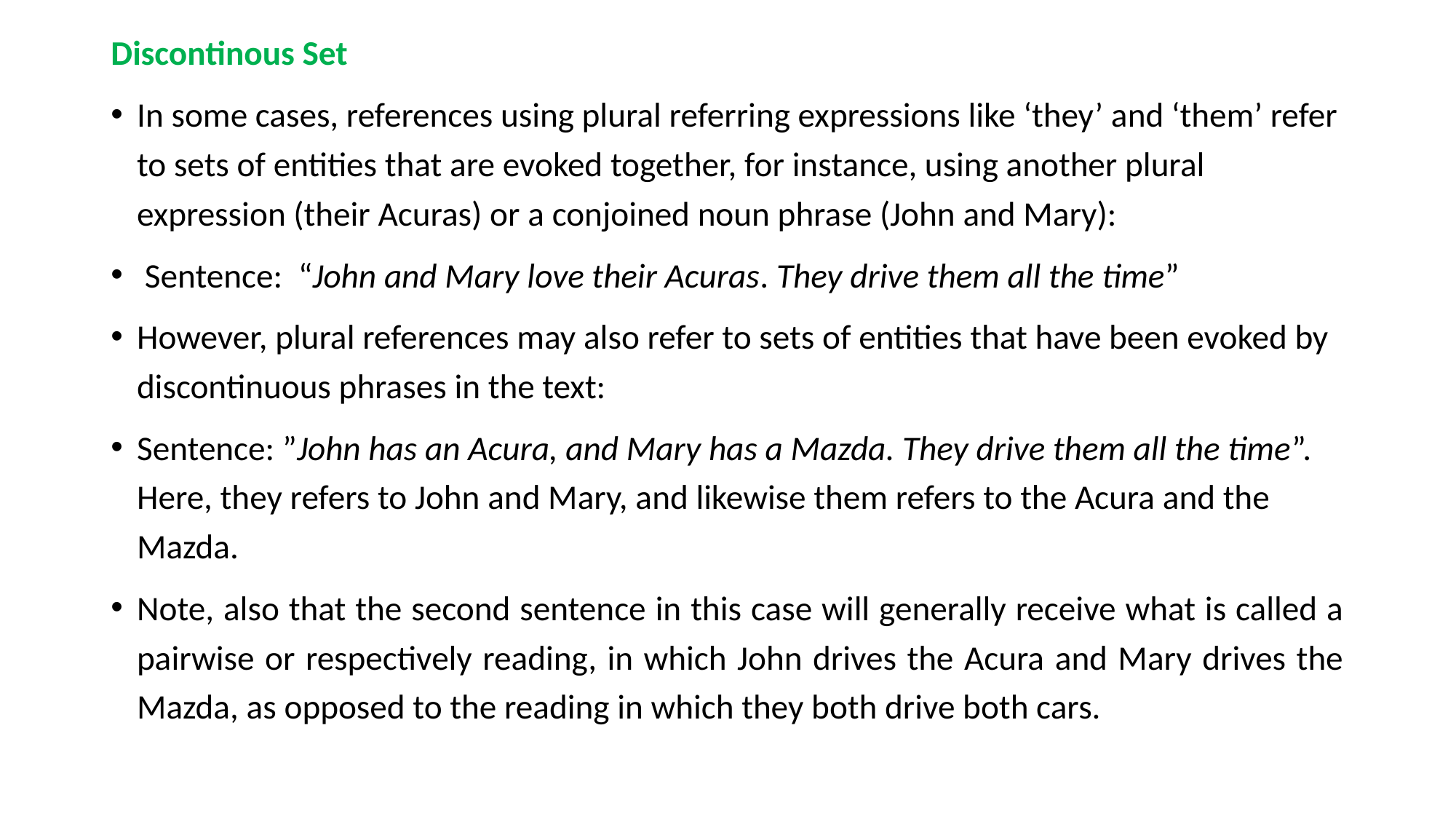

Discontinous Set
In some cases, references using plural referring expressions like ‘they’ and ‘them’ refer to sets of entities that are evoked together, for instance, using another plural expression (their Acuras) or a conjoined noun phrase (John and Mary):
 Sentence:  “John and Mary love their Acuras. They drive them all the time”
However, plural references may also refer to sets of entities that have been evoked by discontinuous phrases in the text:
Sentence: ”John has an Acura, and Mary has a Mazda. They drive them all the time”. Here, they refers to John and Mary, and likewise them refers to the Acura and the Mazda.
Note, also that the second sentence in this case will generally receive what is called a pairwise or respectively reading, in which John drives the Acura and Mary drives the Mazda, as opposed to the reading in which they both drive both cars.